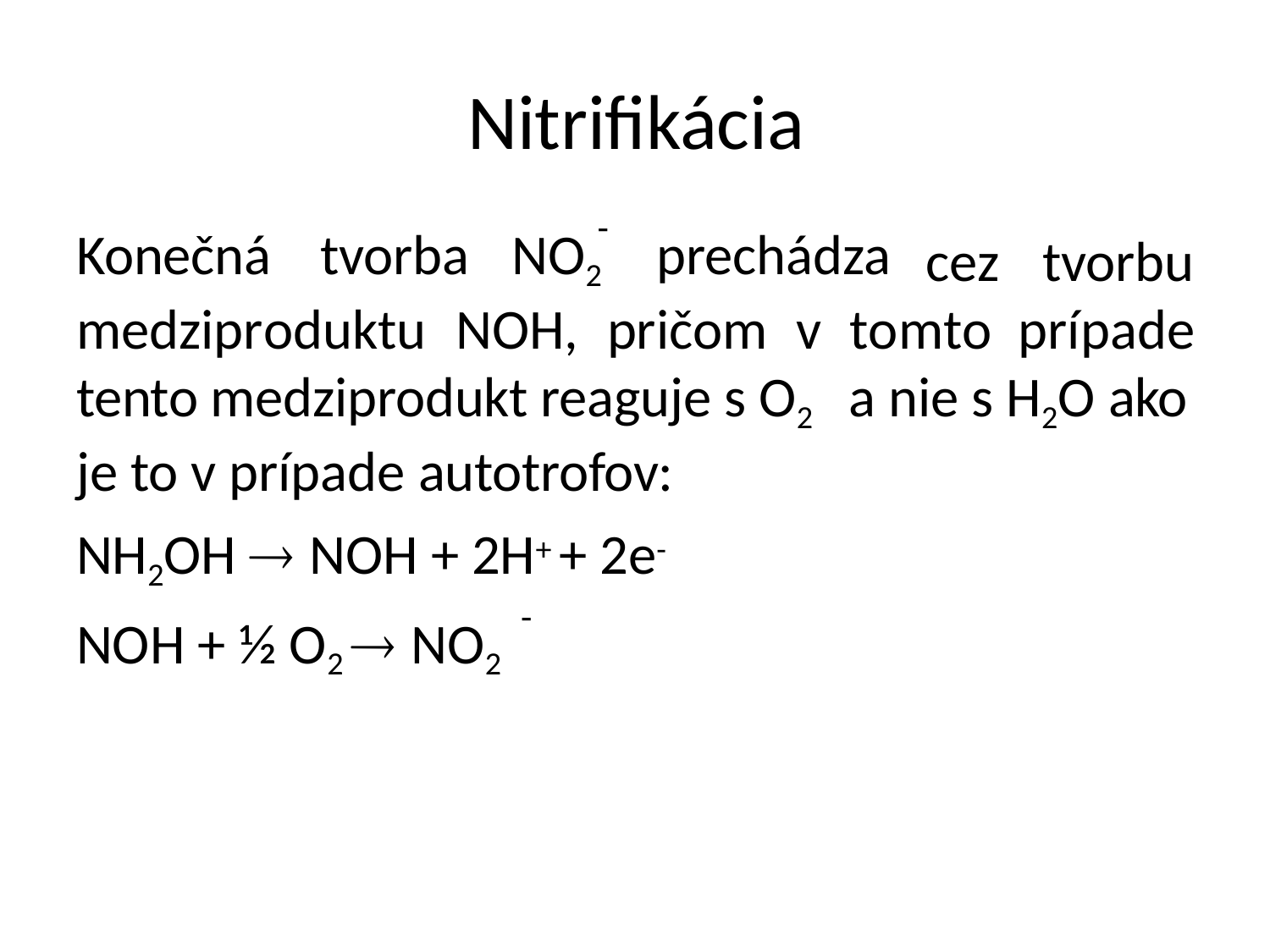

# Nitrifikácia
-
Konečná	tvorba	NO2	prechádza
cez	tvorbu
medziproduktu	NOH,	pričom	v	tomto	prípade
tento medziprodukt reaguje s O2  je to v prípade autotrofov:
NH2OH → NOH + 2H+ + 2e-  NOH + ½ O2 → NO2
a nie s H2O ako
-